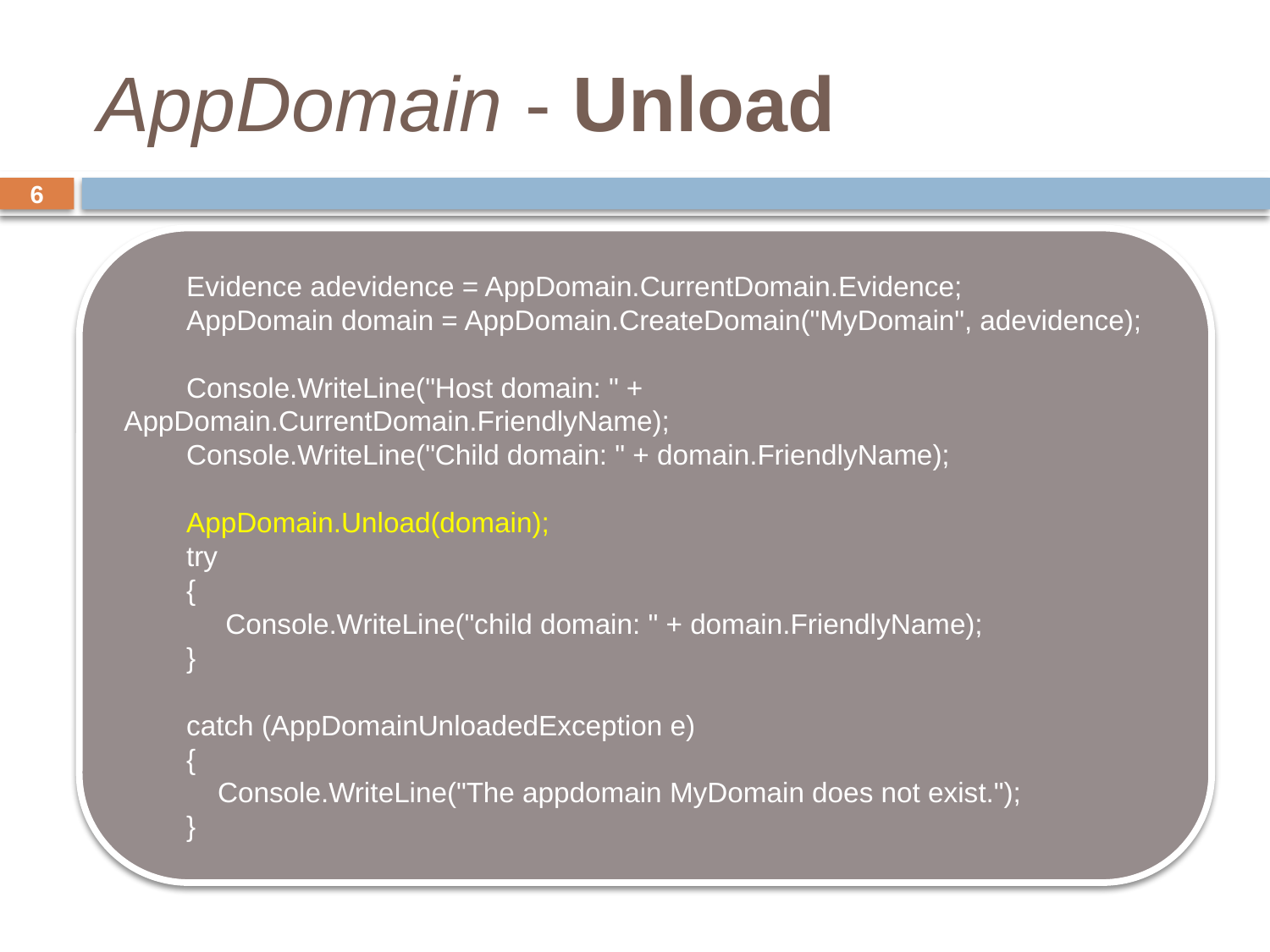

# AppDomain - Unload
6
        Evidence adevidence = AppDomain.CurrentDomain.Evidence;
        AppDomain domain = AppDomain.CreateDomain("MyDomain", adevidence);

        Console.WriteLine("Host domain: " + AppDomain.CurrentDomain.FriendlyName);
        Console.WriteLine("Child domain: " + domain.FriendlyName);

        AppDomain.Unload(domain);
        try
        {
             Console.WriteLine("child domain: " + domain.FriendlyName);
        }

        catch (AppDomainUnloadedException e)
        {
            Console.WriteLine("The appdomain MyDomain does not exist.");
        }